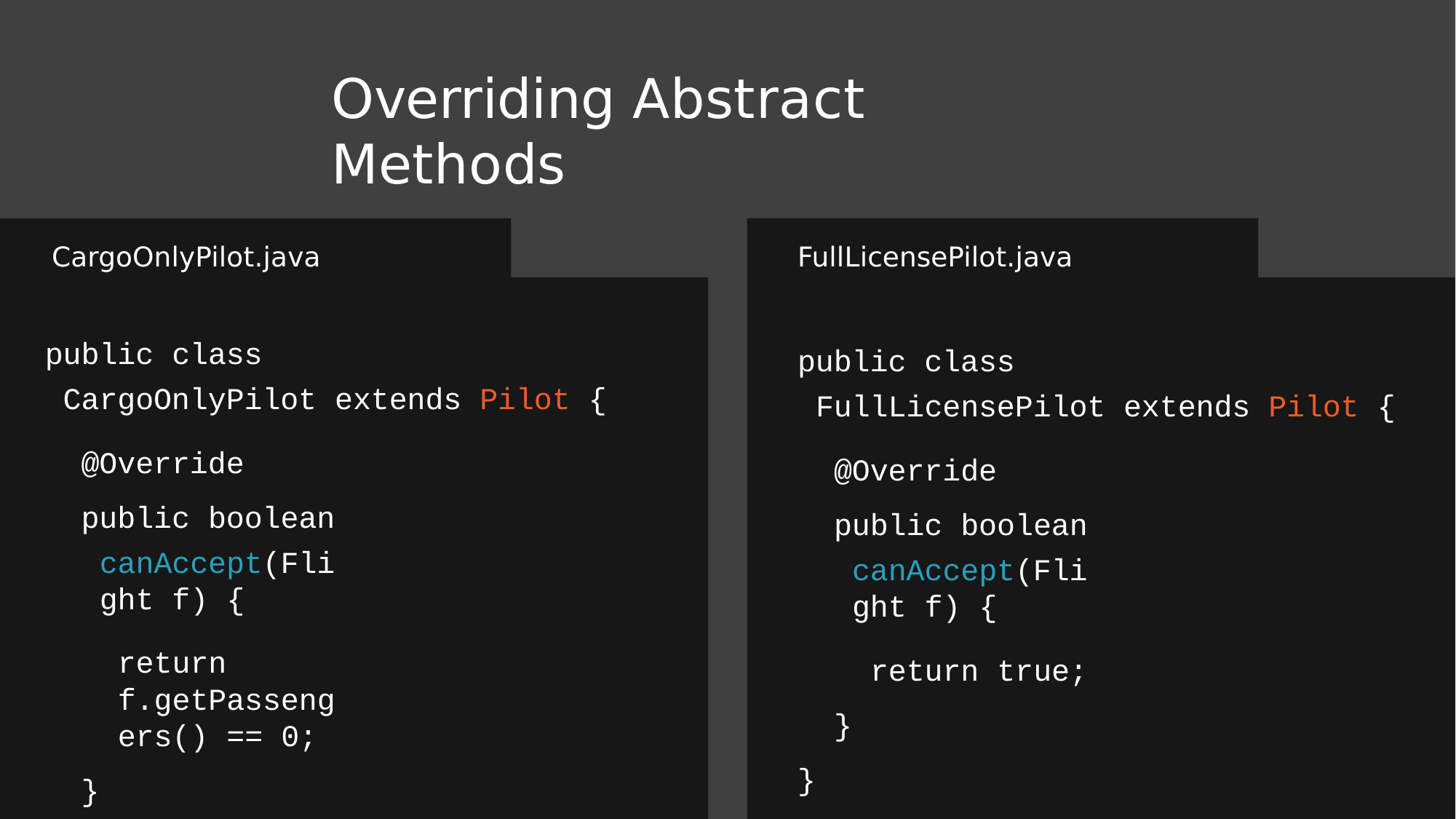

# Overriding Abstract Methods

FullLicensePilot.java
CargoOnlyPilot.java

public class
CargoOnlyPilot extends Pilot {
@Override  public boolean
canAccept(Flight f) {
return f.getPassengers() == 0;
}
}

public class
FullLicensePilot extends Pilot {
@Override  public boolean
canAccept(Flight f) {
return true;
}
}
16